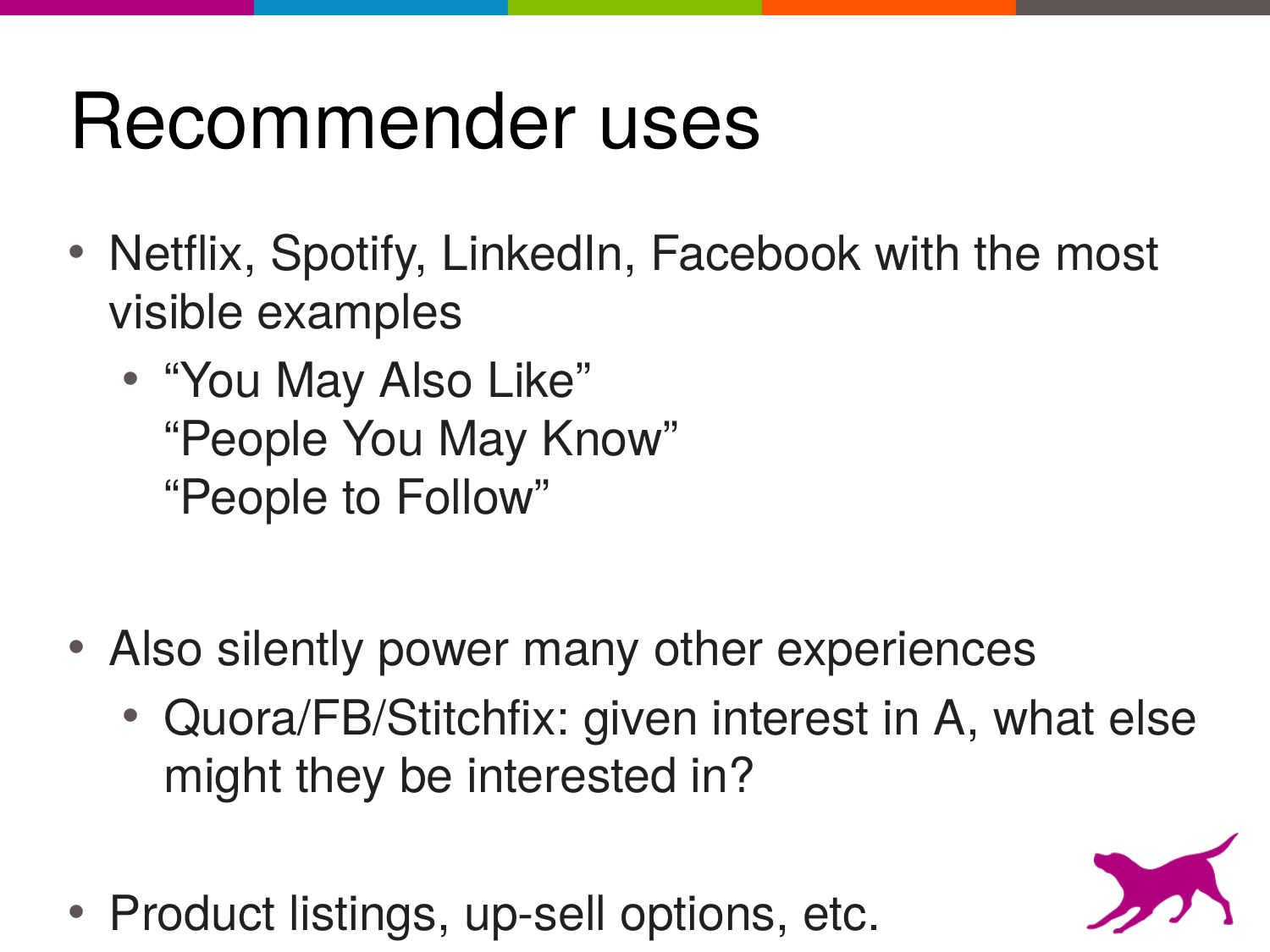

# Recommender uses
Netflix, Spotify, LinkedIn, Facebook with the most visible examples
“You May Also Like”
“People You May Know”
“People to Follow”

Also silently power many other experiences
Quora/FB/Stitchfix: given interest in A, what else might they be interested in?

Product listings, up-sell options, etc.
5